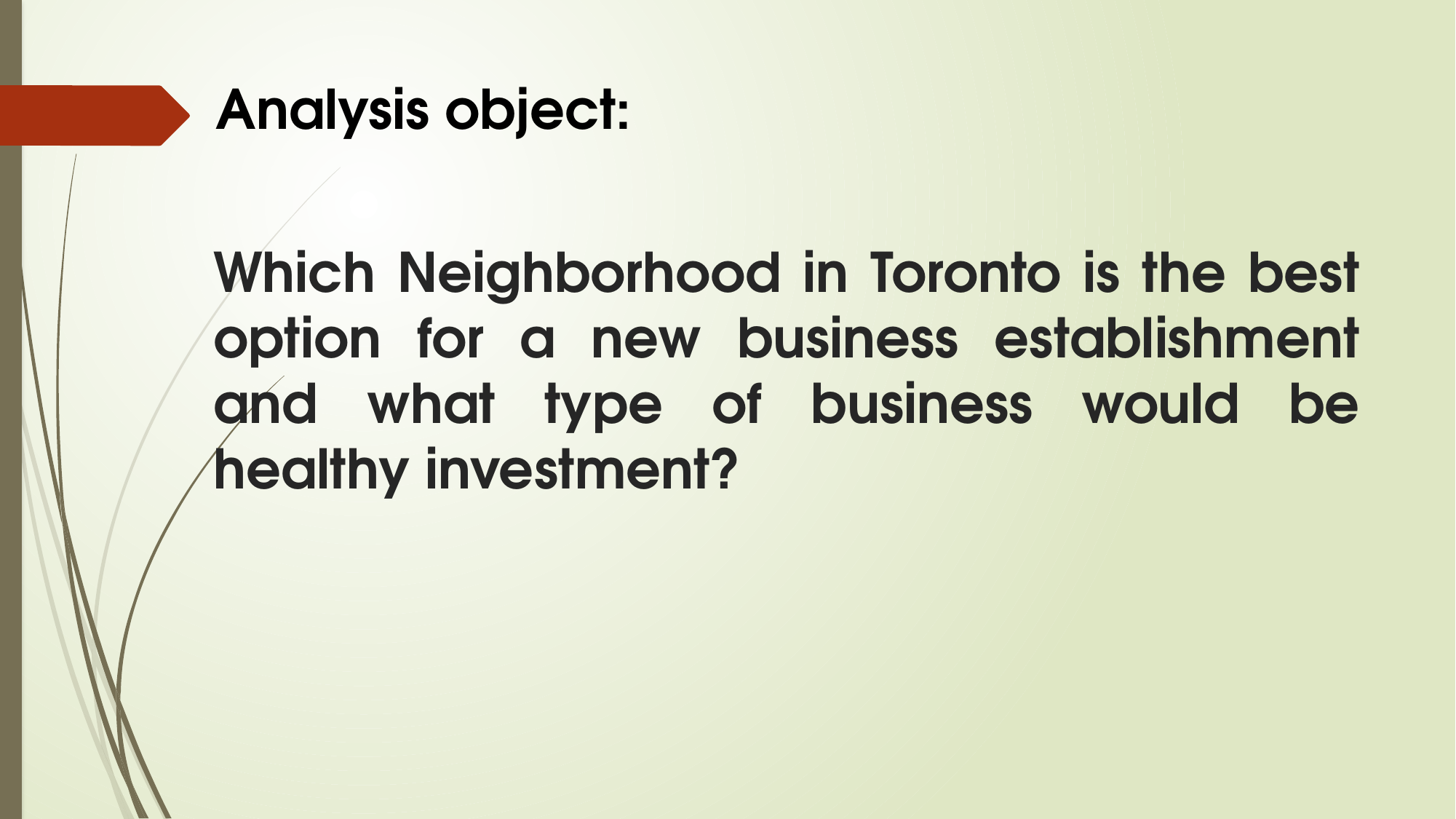

Analysis object:
# Which Neighborhood in Toronto is the best option for a new business establishment and what type of business would be healthy investment?